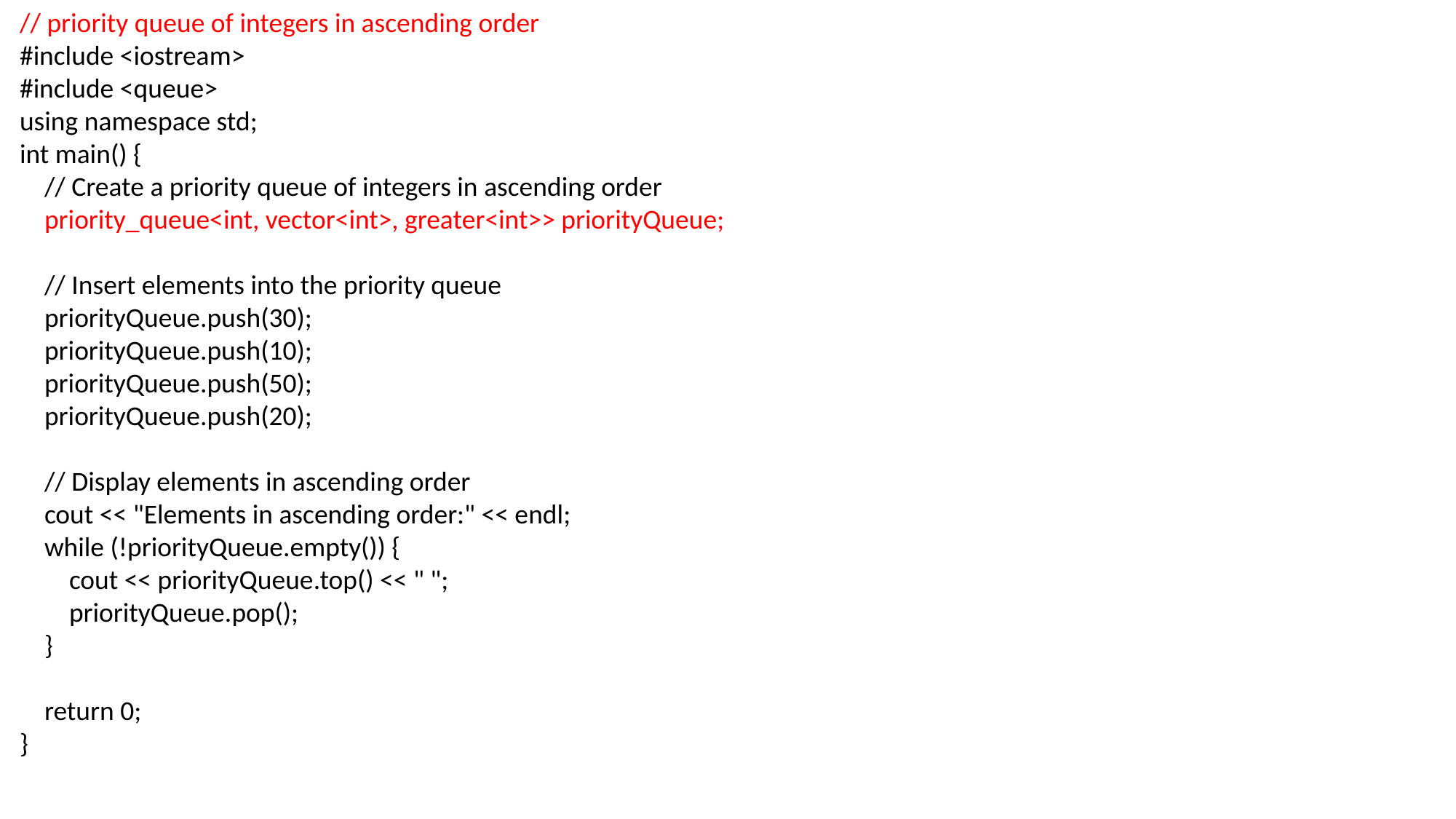

// priority queue of integers in ascending order
#include <iostream>
#include <queue>
using namespace std;
int main() {
    // Create a priority queue of integers in ascending order
    priority_queue<int, vector<int>, greater<int>> priorityQueue;

    // Insert elements into the priority queue
    priorityQueue.push(30);
    priorityQueue.push(10);
    priorityQueue.push(50);
    priorityQueue.push(20);

    // Display elements in ascending order
    cout << "Elements in ascending order:" << endl;
    while (!priorityQueue.empty()) {
        cout << priorityQueue.top() << " ";
        priorityQueue.pop();
    }

    return 0;
}